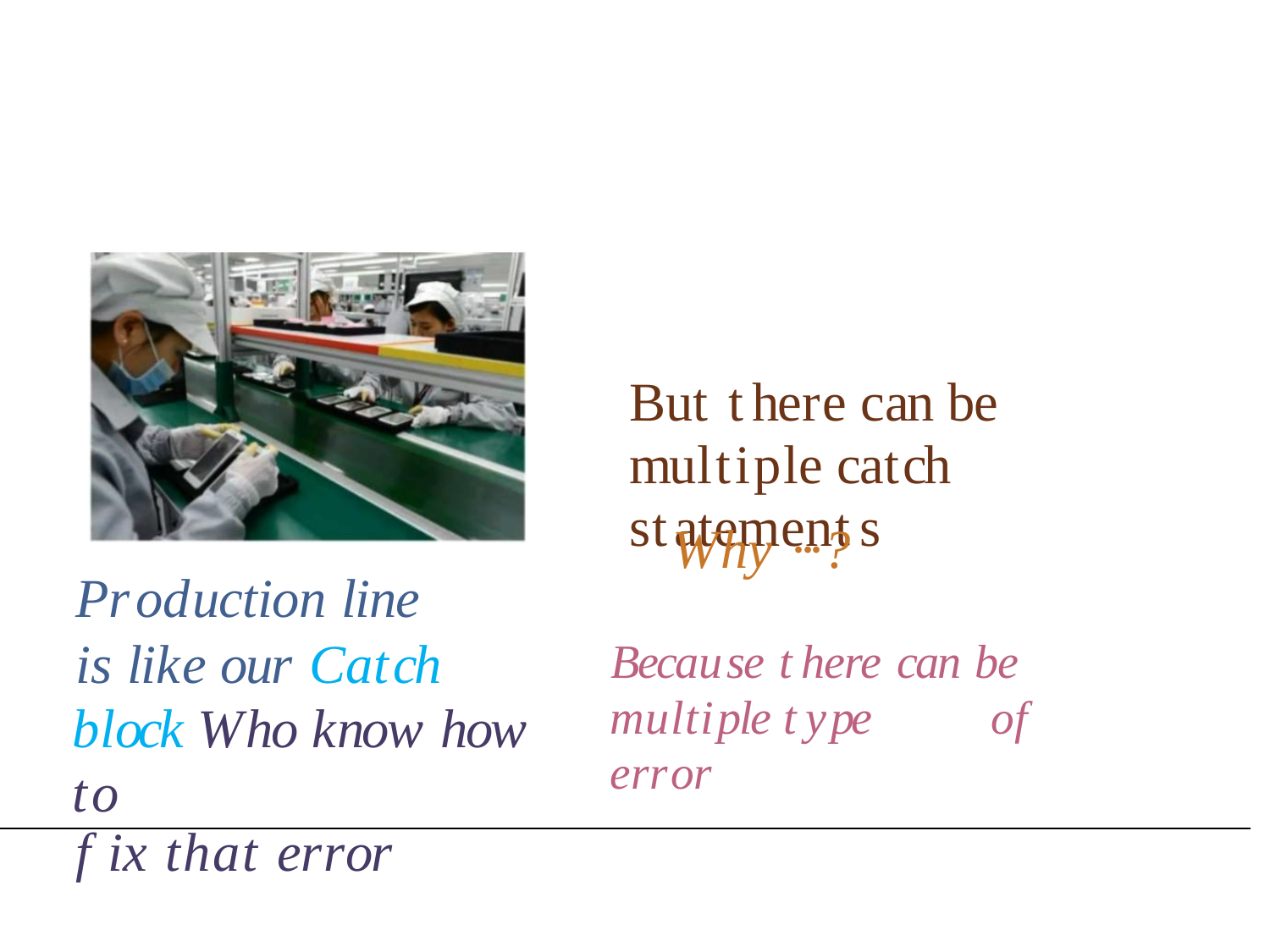

But there can be multiple catch statements
Why ···?

Because there can be multiple type	of	error
Production line
is like our Catch block Who know how to
f ix that error